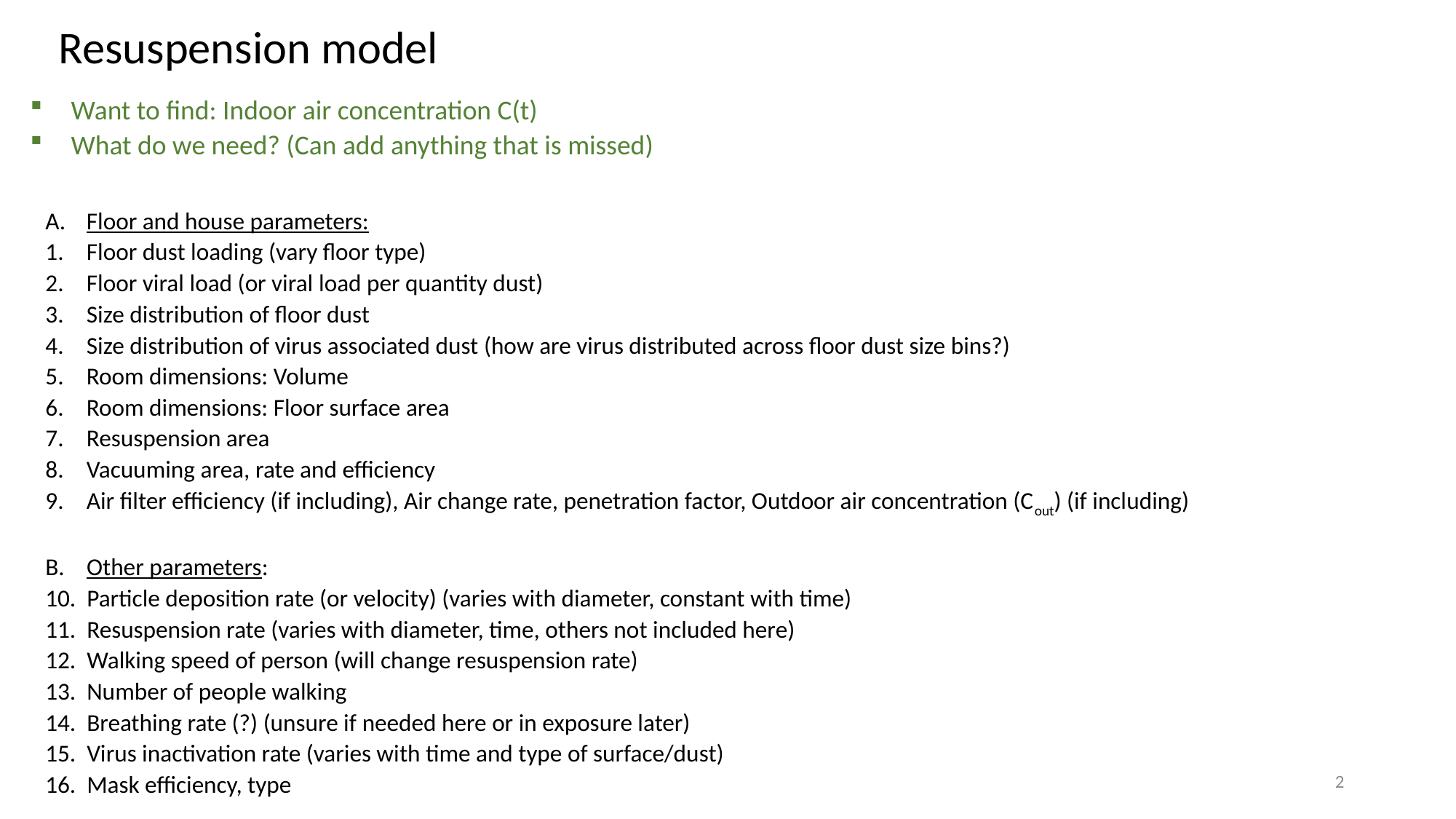

Resuspension model
Want to find: Indoor air concentration C(t)
What do we need? (Can add anything that is missed)
Floor and house parameters:
Floor dust loading (vary floor type)
Floor viral load (or viral load per quantity dust)
Size distribution of floor dust
Size distribution of virus associated dust (how are virus distributed across floor dust size bins?)
Room dimensions: Volume
Room dimensions: Floor surface area
Resuspension area
Vacuuming area, rate and efficiency
Air filter efficiency (if including), Air change rate, penetration factor, Outdoor air concentration (Cout) (if including)

B.    Other parameters:
10.  Particle deposition rate (or velocity) (varies with diameter, constant with time)
11.  Resuspension rate (varies with diameter, time, others not included here)
12.  Walking speed of person (will change resuspension rate)
13.  Number of people walking
14.  Breathing rate (?) (unsure if needed here or in exposure later)
15.  Virus inactivation rate (varies with time and type of surface/dust)
16.  Mask efficiency, type
2